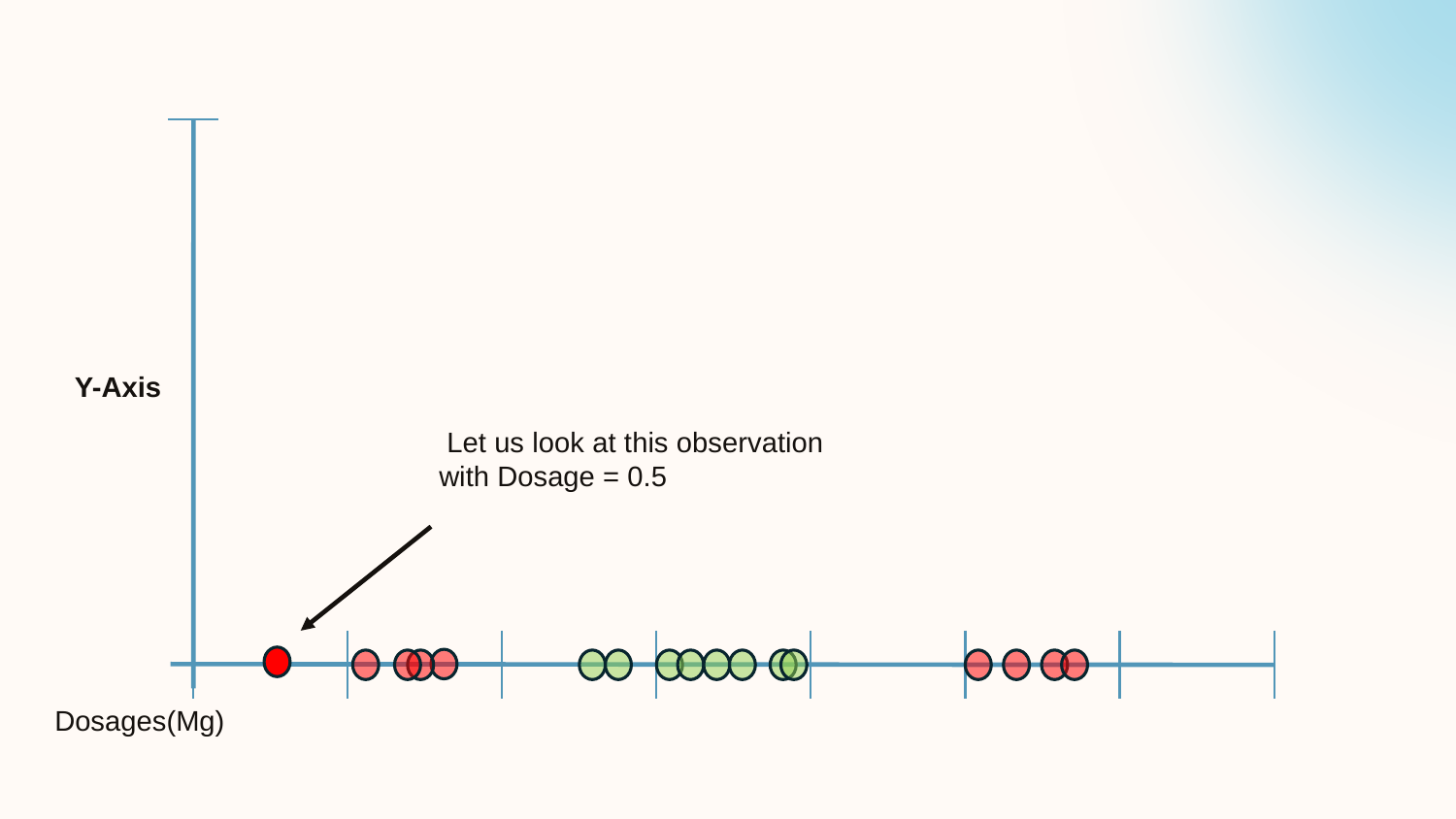

Y-Axis
 Let us look at this observation with Dosage = 0.5

Dosages(Mg)